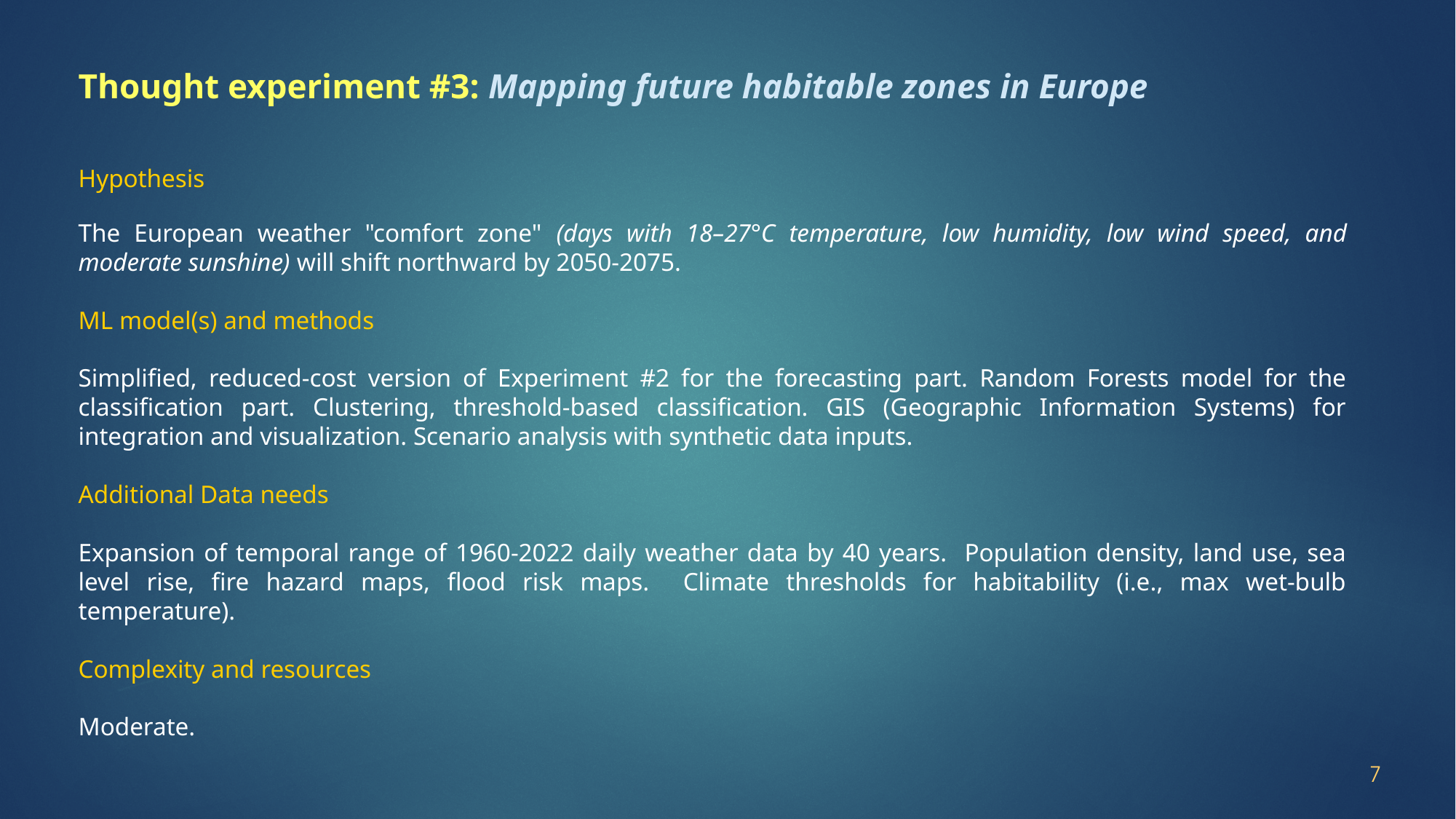

Thought experiment #3: Mapping future habitable zones in Europe

Hypothesis

The European weather "comfort zone" (days with 18–27°C temperature, low humidity, low wind speed, and moderate sunshine) will shift northward by 2050-2075.

ML model(s) and methods

Simplified, reduced-cost version of Experiment #2 for the forecasting part. Random Forests model for the classification part. Clustering, threshold-based classification. GIS (Geographic Information Systems) for integration and visualization. Scenario analysis with synthetic data inputs.

Additional Data needs

Expansion of temporal range of 1960-2022 daily weather data by 40 years.  Population density, land use, sea level rise, fire hazard maps, flood risk maps.  Climate thresholds for habitability (i.e., max wet-bulb temperature).

Complexity and resources

Moderate.
7